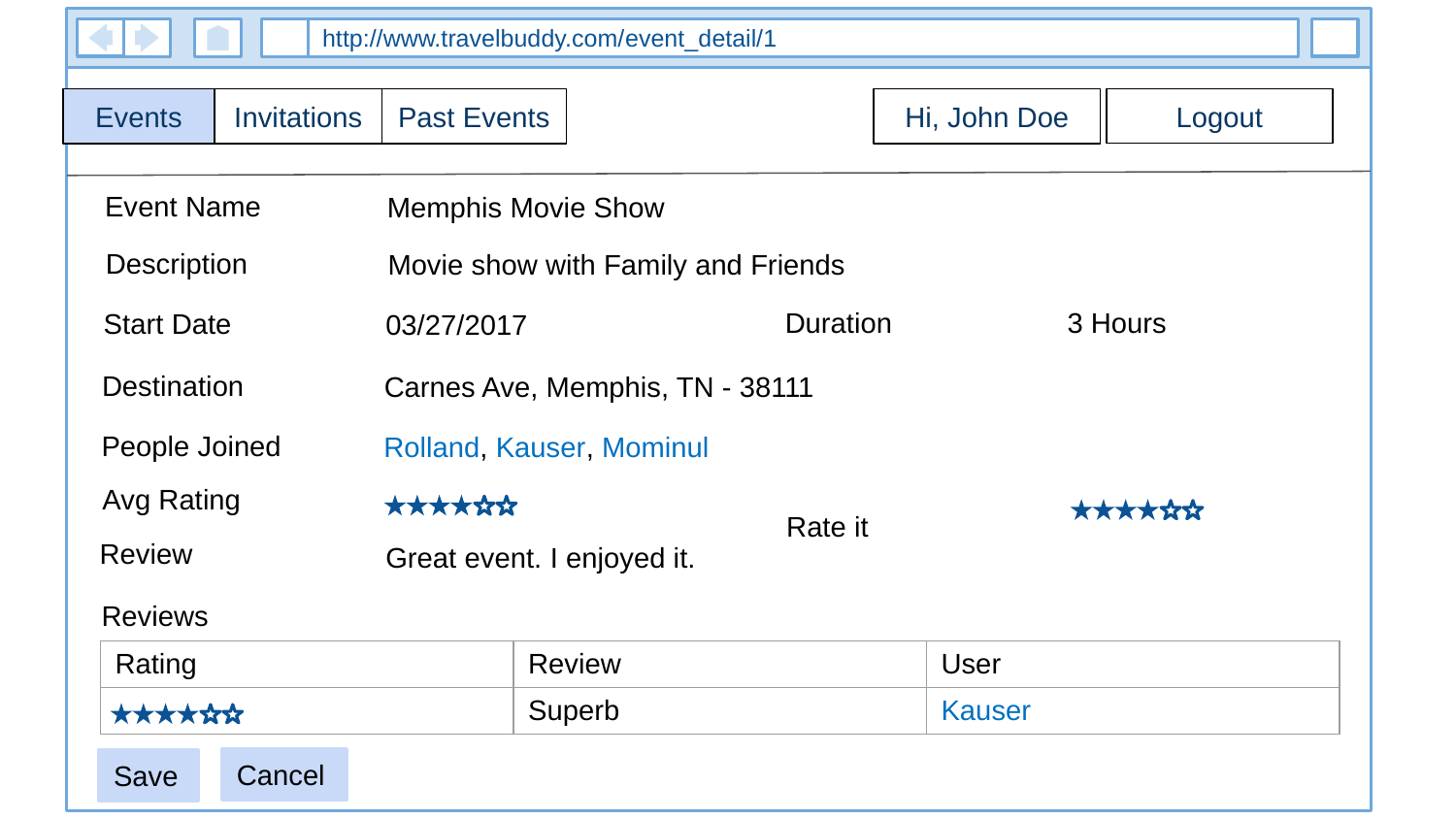

http://www.travelbuddy.com/event_detail/1

Logout
Events
Invitations
Past Events
Hi, John Doe
Event Name
Memphis Movie Show

Description
Movie show with Family and Friends
Duration
3 Hours
Start Date
03/27/2017
Destination
Carnes Ave, Memphis, TN - 38111
People Joined
Rolland, Kauser, Mominul
Avg Rating

Rate it

Review
Great event. I enjoyed it.
Reviews
| Rating | Review | User |
| --- | --- | --- |
|  | Superb | Kauser |

Cancel
Save